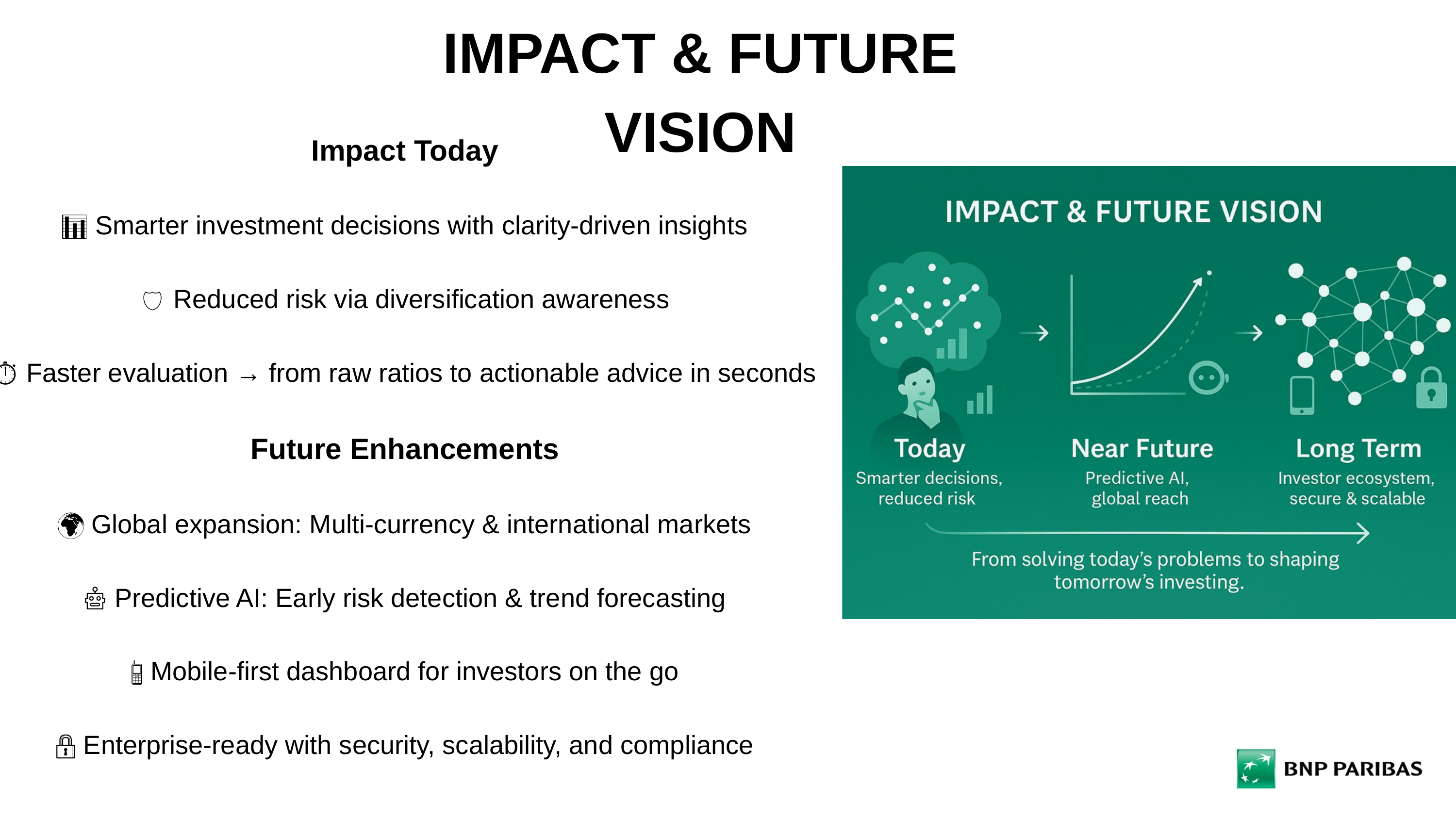

IMPACT & FUTURE VISION
Impact Today

📊 Smarter investment decisions with clarity-driven insights

🛡 Reduced risk via diversification awareness

⏱ Faster evaluation → from raw ratios to actionable advice in seconds

Future Enhancements

🌍 Global expansion: Multi-currency & international markets

🤖 Predictive AI: Early risk detection & trend forecasting

📱 Mobile-first dashboard for investors on the go

🔒 Enterprise-ready with security, scalability, and compliance